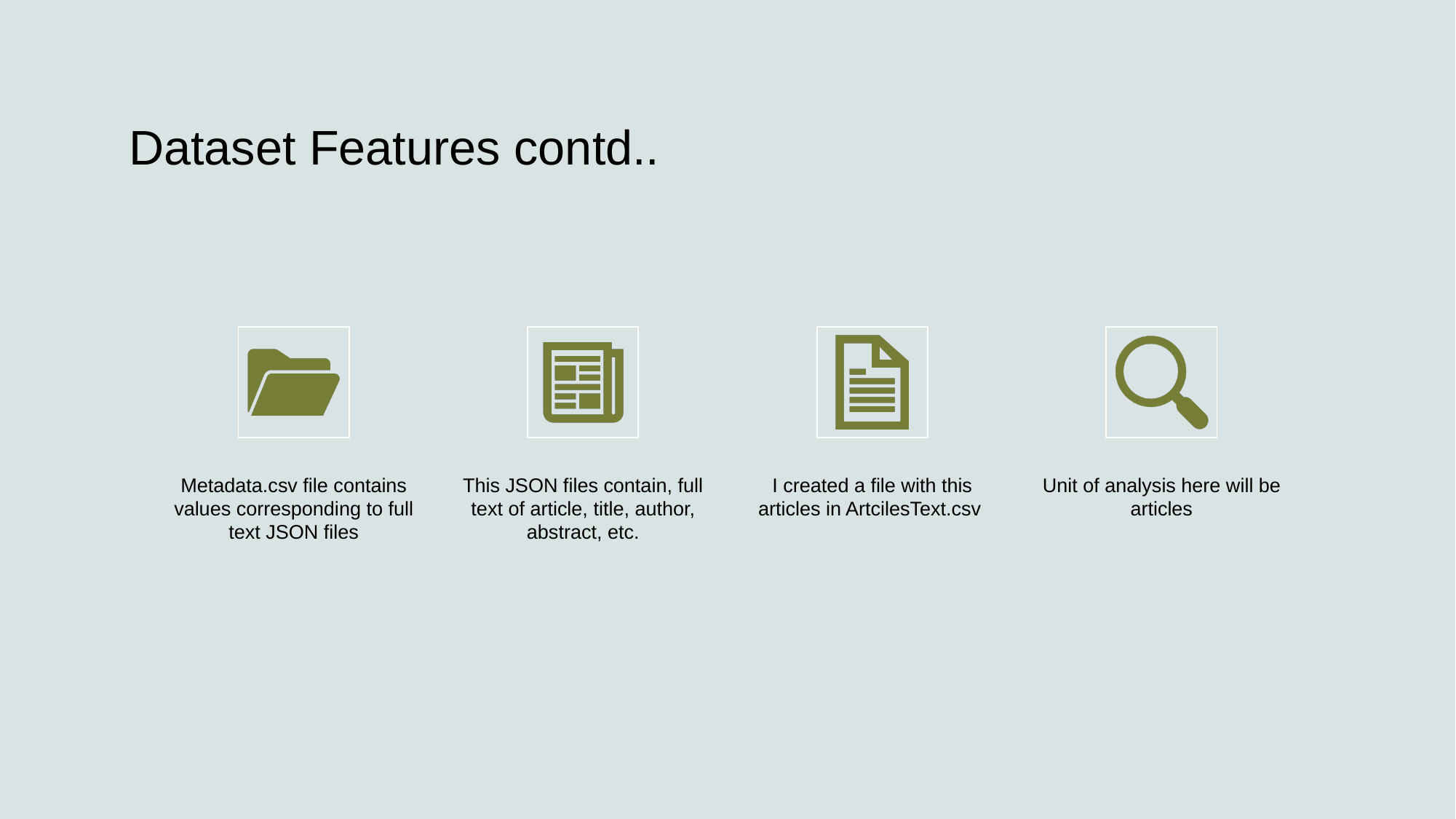

# Dataset Features contd..
Metadata.csv file contains values corresponding to full text JSON files
This JSON files contain, full text of article, title, author, abstract, etc.
I created a file with this articles in ArtcilesText.csv
Unit of analysis here will be articles